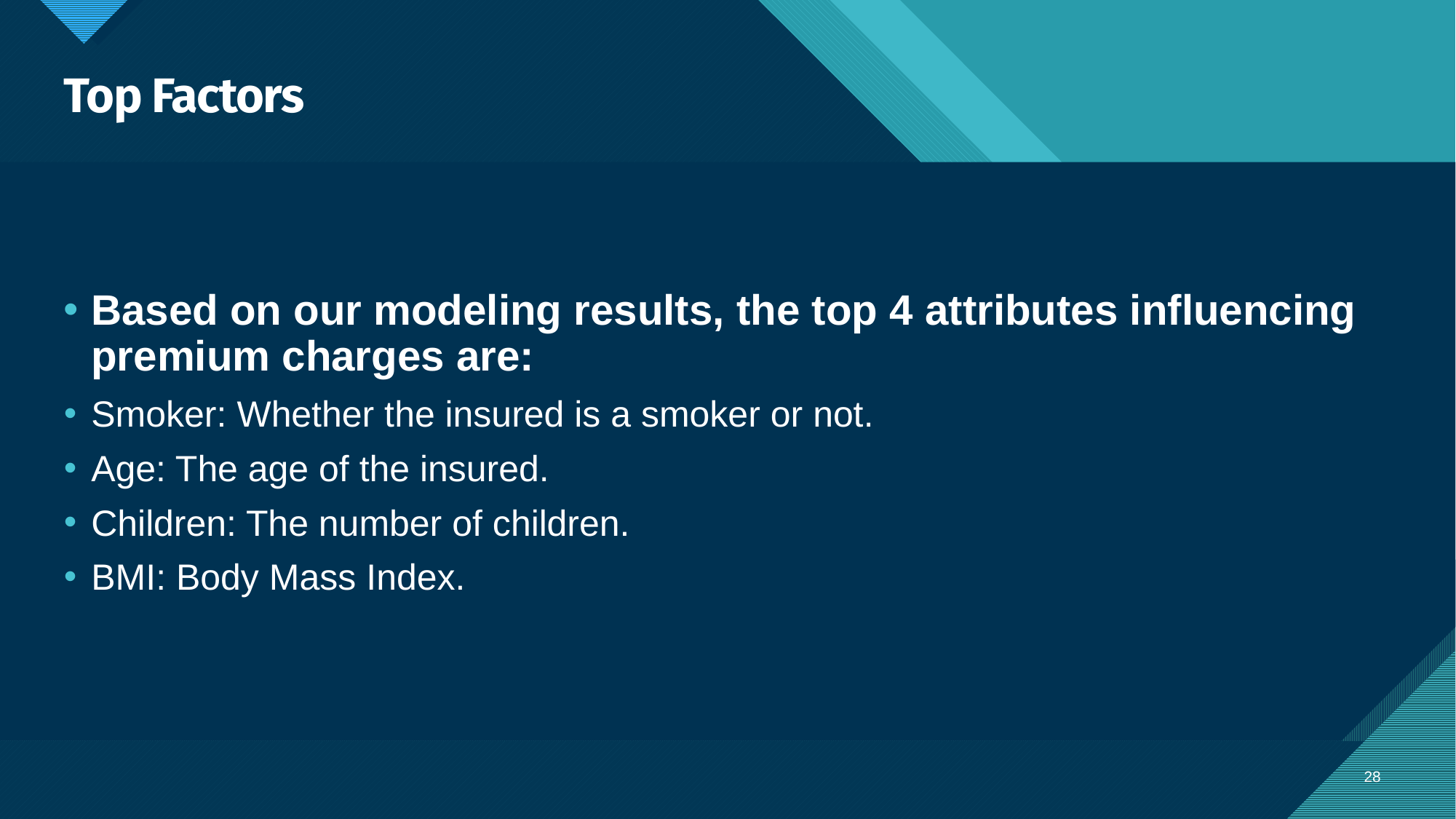

# Top Factors
Based on our modeling results, the top 4 attributes influencing premium charges are:
Smoker: Whether the insured is a smoker or not.
Age: The age of the insured.
Children: The number of children.
BMI: Body Mass Index.
28